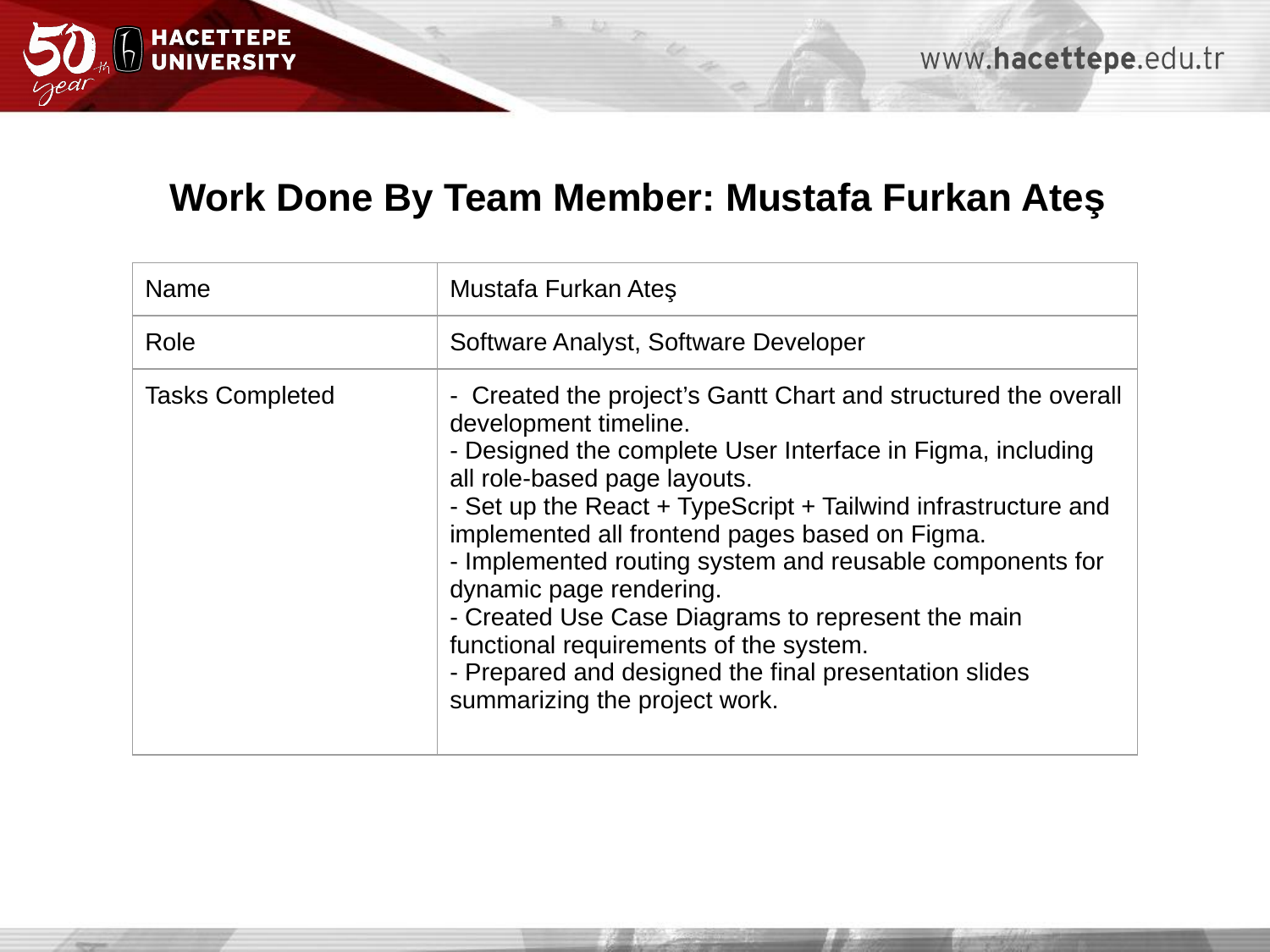

Work Done By Team Member: Mustafa Furkan Ateş
| Name | Mustafa Furkan Ateş |
| --- | --- |
| Role | Software Analyst, Software Developer |
| Tasks Completed | - Created the project’s Gantt Chart and structured the overall development timeline. - Designed the complete User Interface in Figma, including all role-based page layouts. - Set up the React + TypeScript + Tailwind infrastructure and implemented all frontend pages based on Figma. - Implemented routing system and reusable components for dynamic page rendering. - Created Use Case Diagrams to represent the main functional requirements of the system. - Prepared and designed the final presentation slides summarizing the project work. |